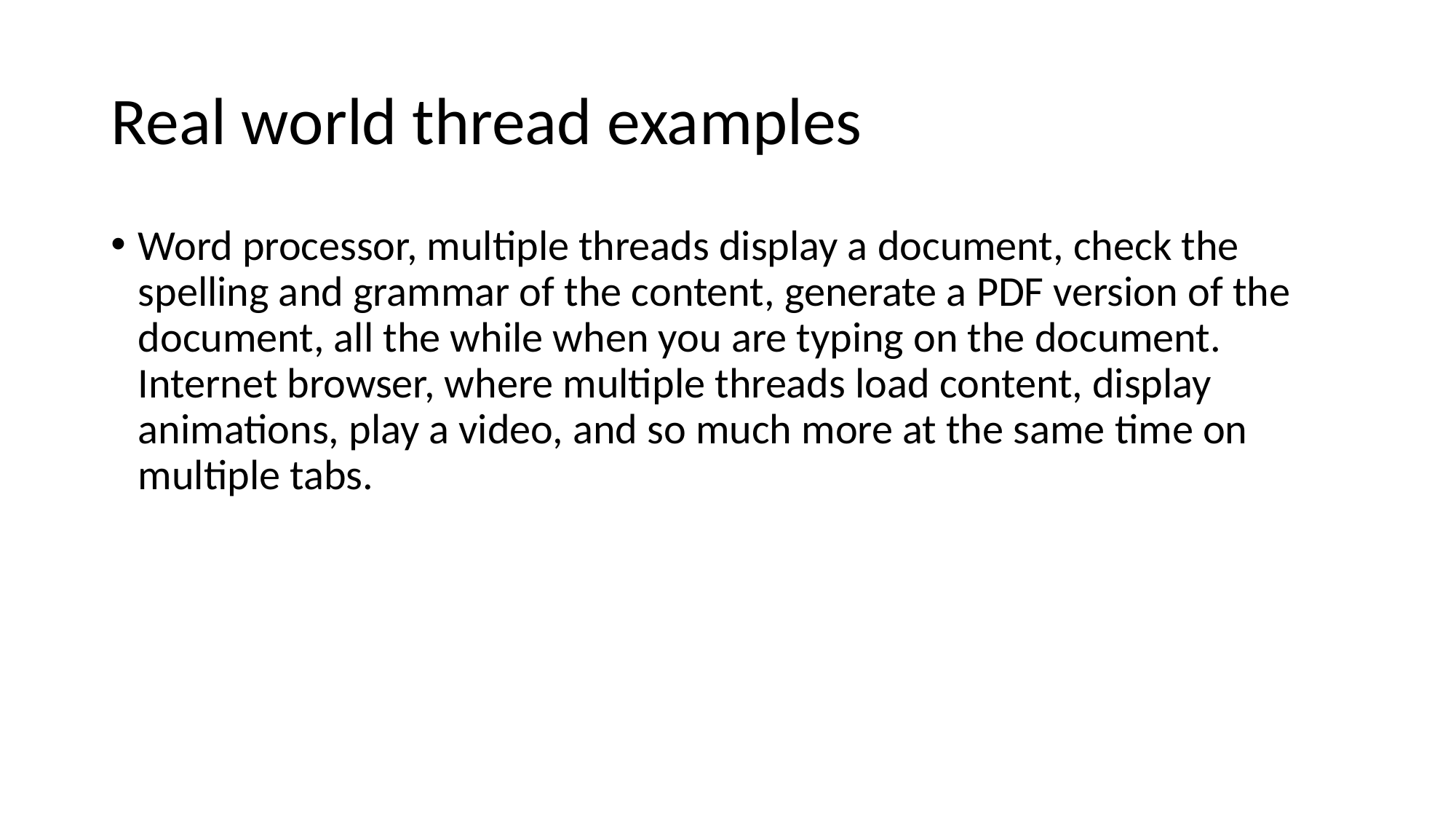

# Real world thread examples
Word processor, multiple threads display a document, check the spelling and grammar of the content, generate a PDF version of the document, all the while when you are typing on the document. Internet browser, where multiple threads load content, display animations, play a video, and so much more at the same time on multiple tabs.